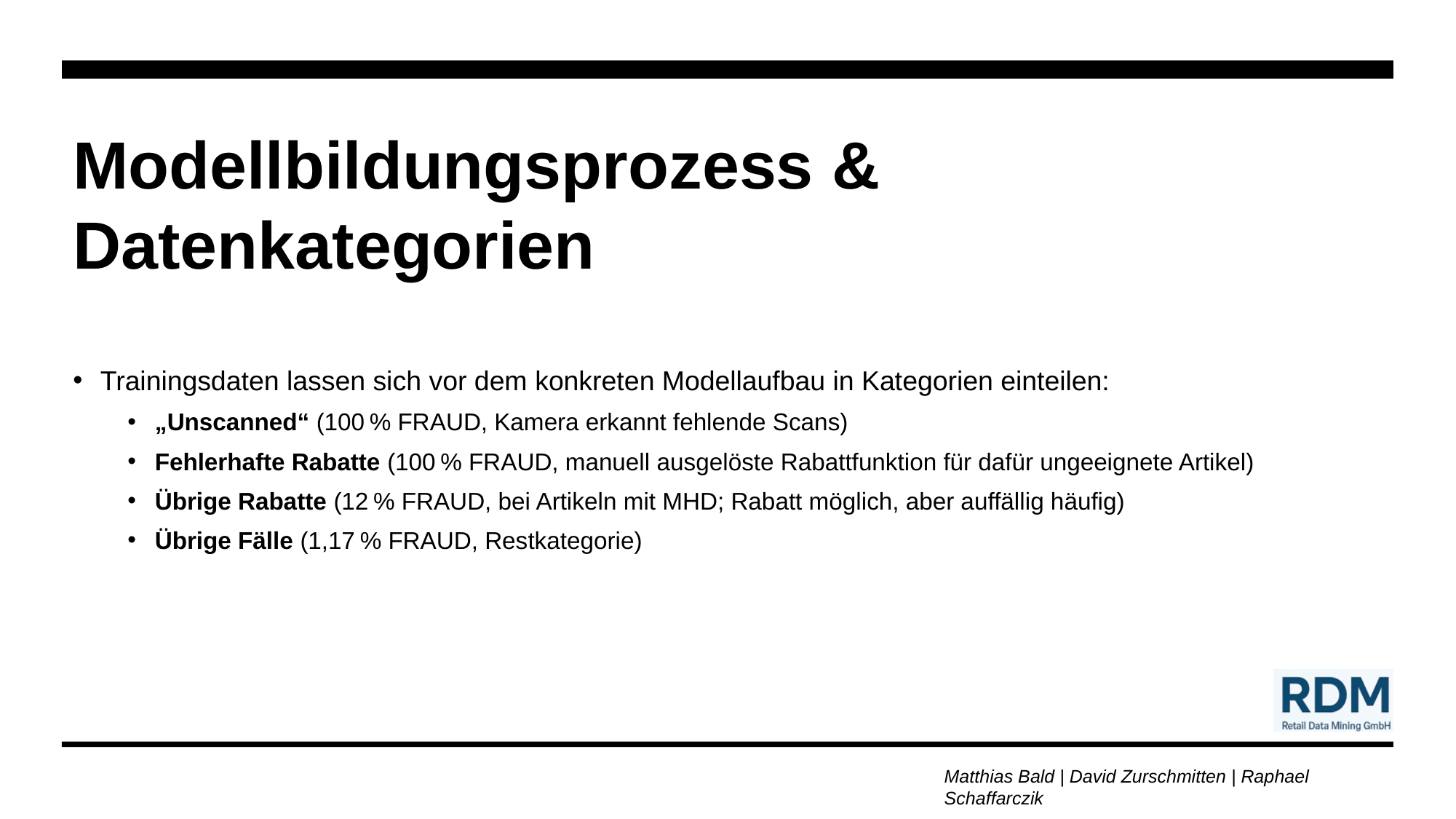

# Modellbildungsprozess & Datenkategorien

Trainingsdaten lassen sich vor dem konkreten Modellaufbau in Kategorien einteilen:
„Unscanned“ (100 % FRAUD, Kamera erkannt fehlende Scans)
Fehlerhafte Rabatte (100 % FRAUD, manuell ausgelöste Rabattfunktion für dafür ungeeignete Artikel)
Übrige Rabatte (12 % FRAUD, bei Artikeln mit MHD; Rabatt möglich, aber auffällig häufig)
Übrige Fälle (1,17 % FRAUD, Restkategorie)